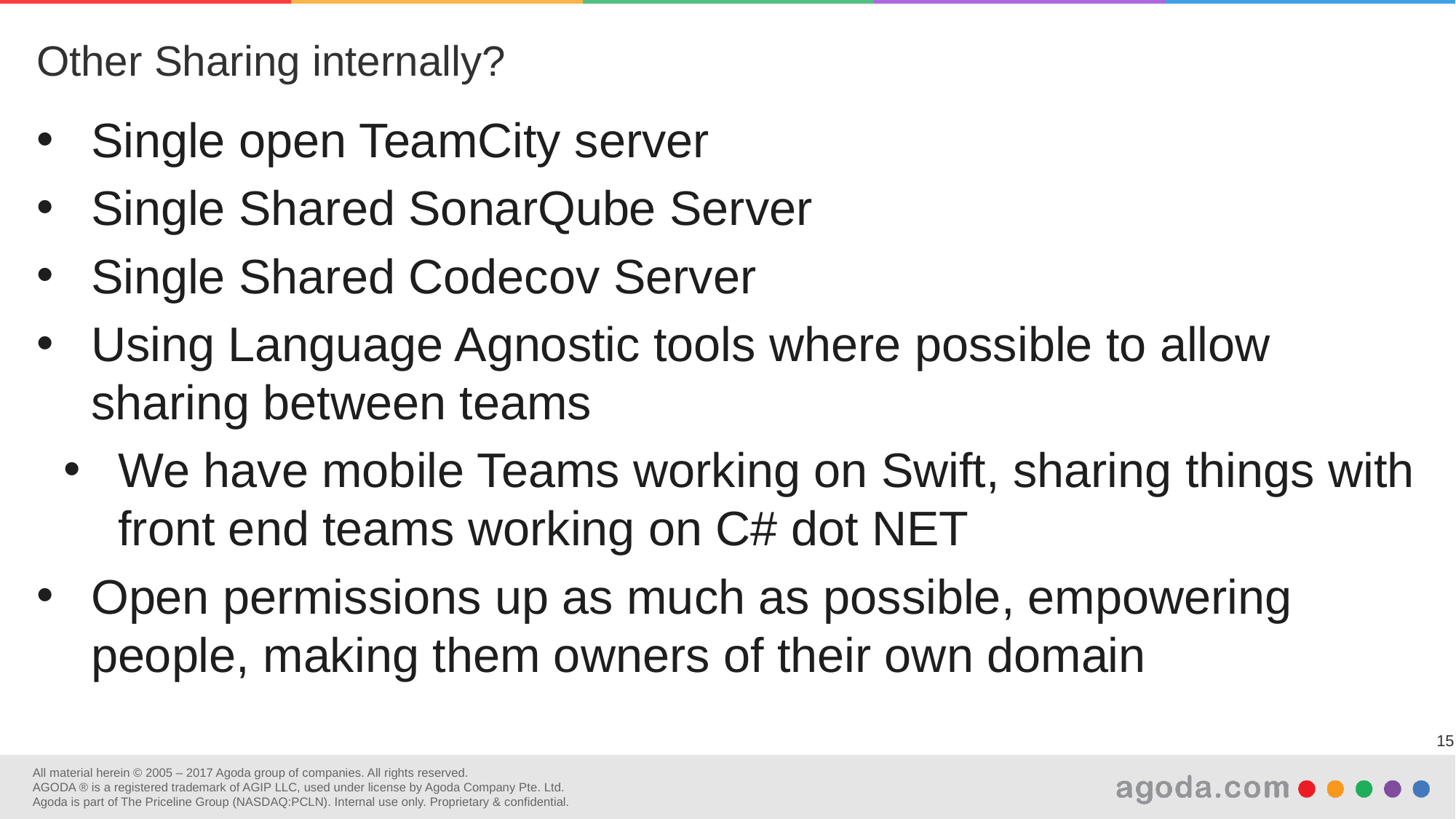

Other Sharing internally?
Single open TeamCity server
Single Shared SonarQube Server
Single Shared Codecov Server
Using Language Agnostic tools where possible to allow sharing between teams
We have mobile Teams working on Swift, sharing things with front end teams working on C# dot NET
Open permissions up as much as possible, empowering people, making them owners of their own domain